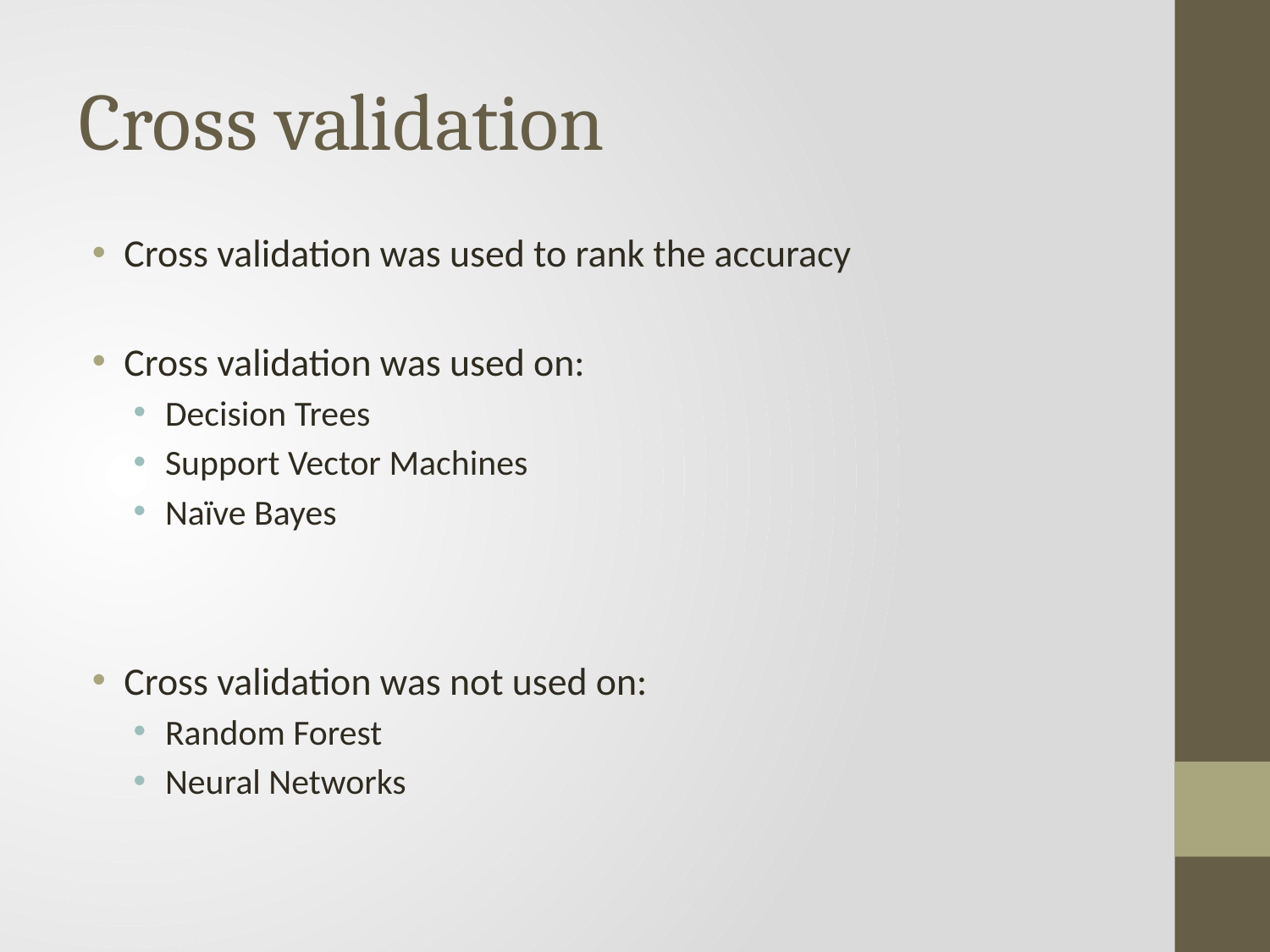

# Cross validation
Cross validation was used to rank the accuracy

Cross validation was used on:
Decision Trees
Support Vector Machines
Naïve Bayes

Cross validation was not used on:
Random Forest
Neural Networks